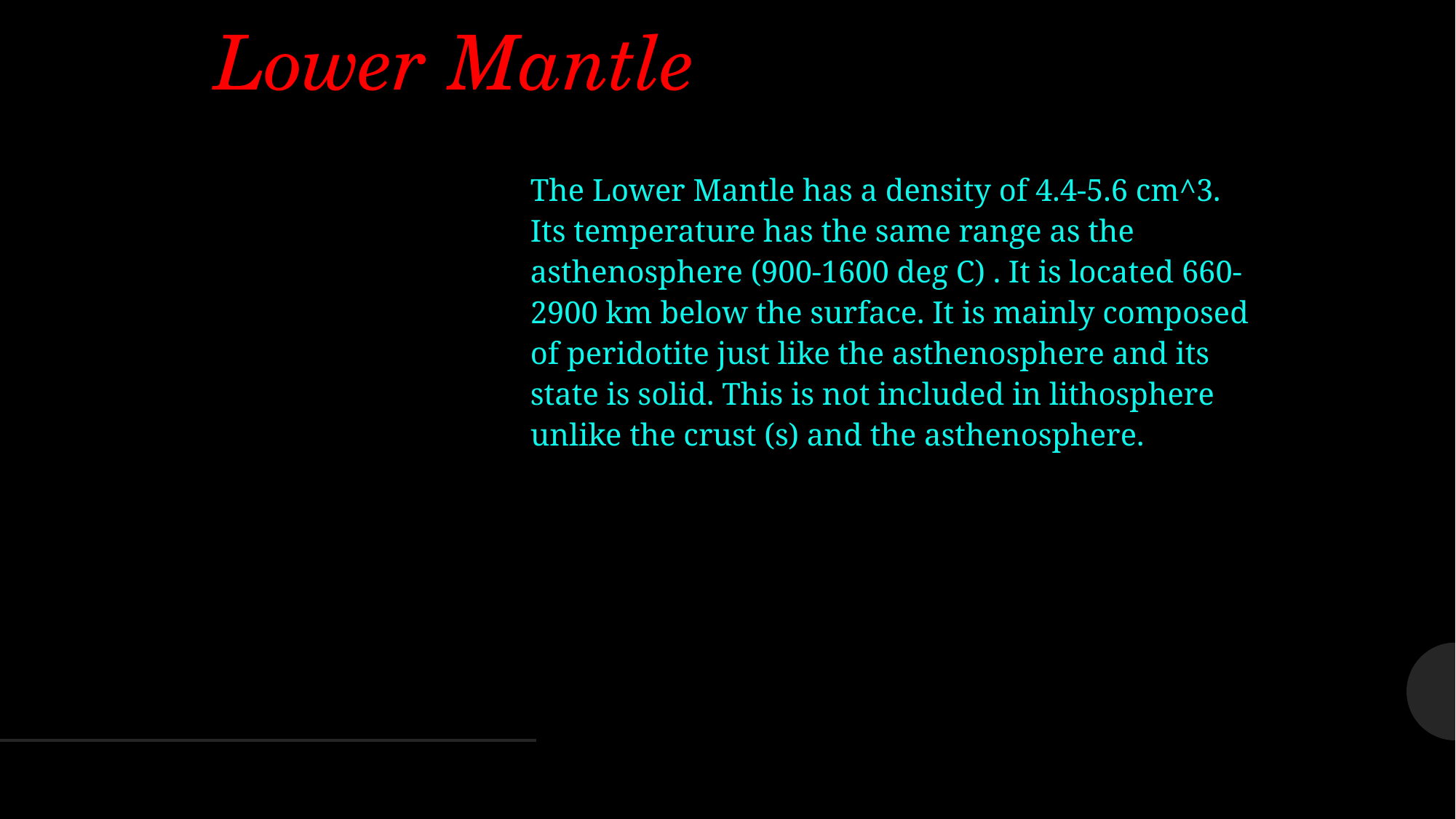

# Lower Mantle
The Lower Mantle has a density of 4.4-5.6 cm^3. Its temperature has the same range as the asthenosphere (900-1600 deg C) . It is located 660-2900 km below the surface. It is mainly composed of peridotite just like the asthenosphere and its state is solid. This is not included in lithosphere unlike the crust (s) and the asthenosphere.